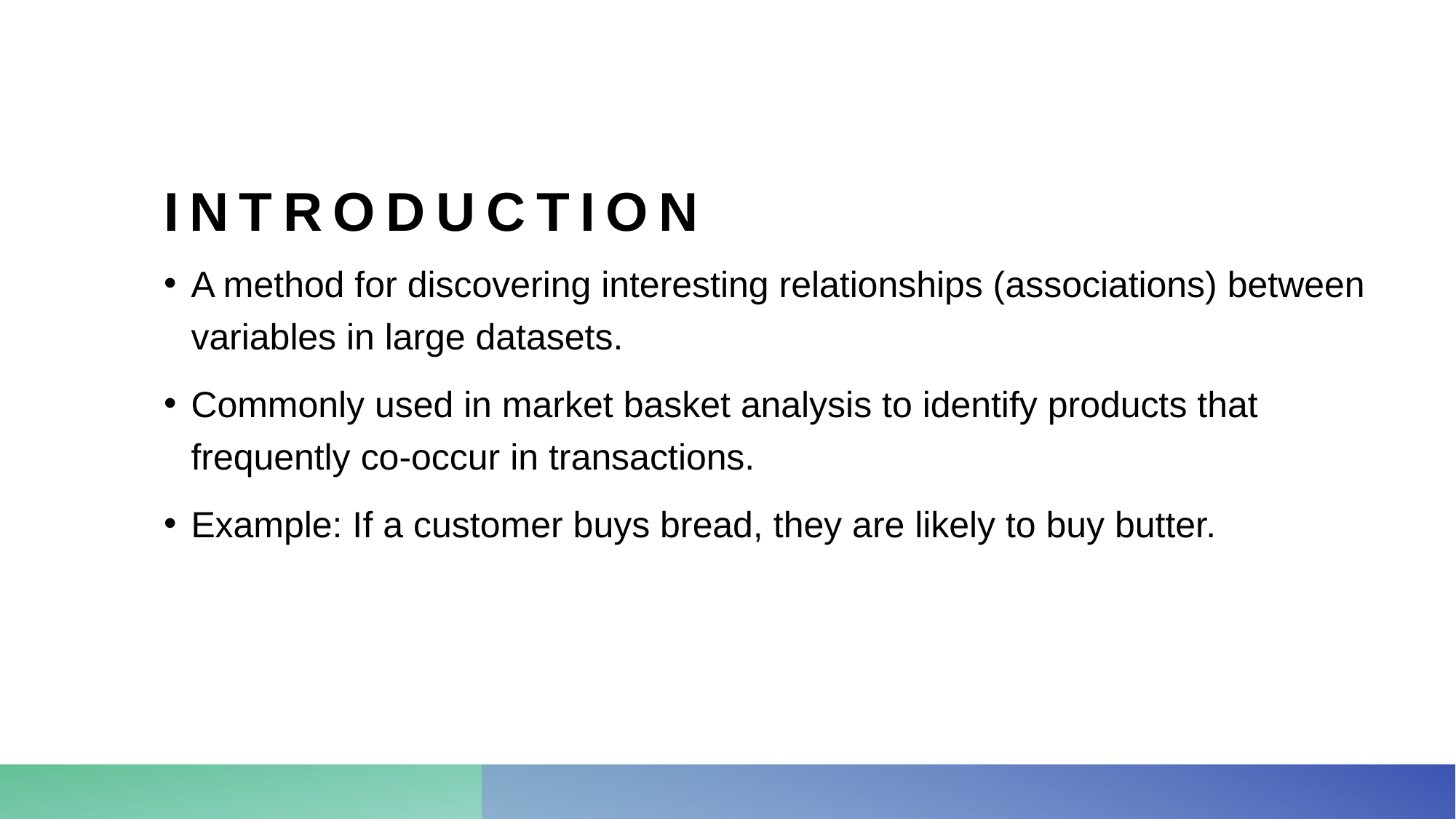

# Introduction
A method for discovering interesting relationships (associations) between variables in large datasets.
Commonly used in market basket analysis to identify products that frequently co-occur in transactions.
Example: If a customer buys bread, they are likely to buy butter.